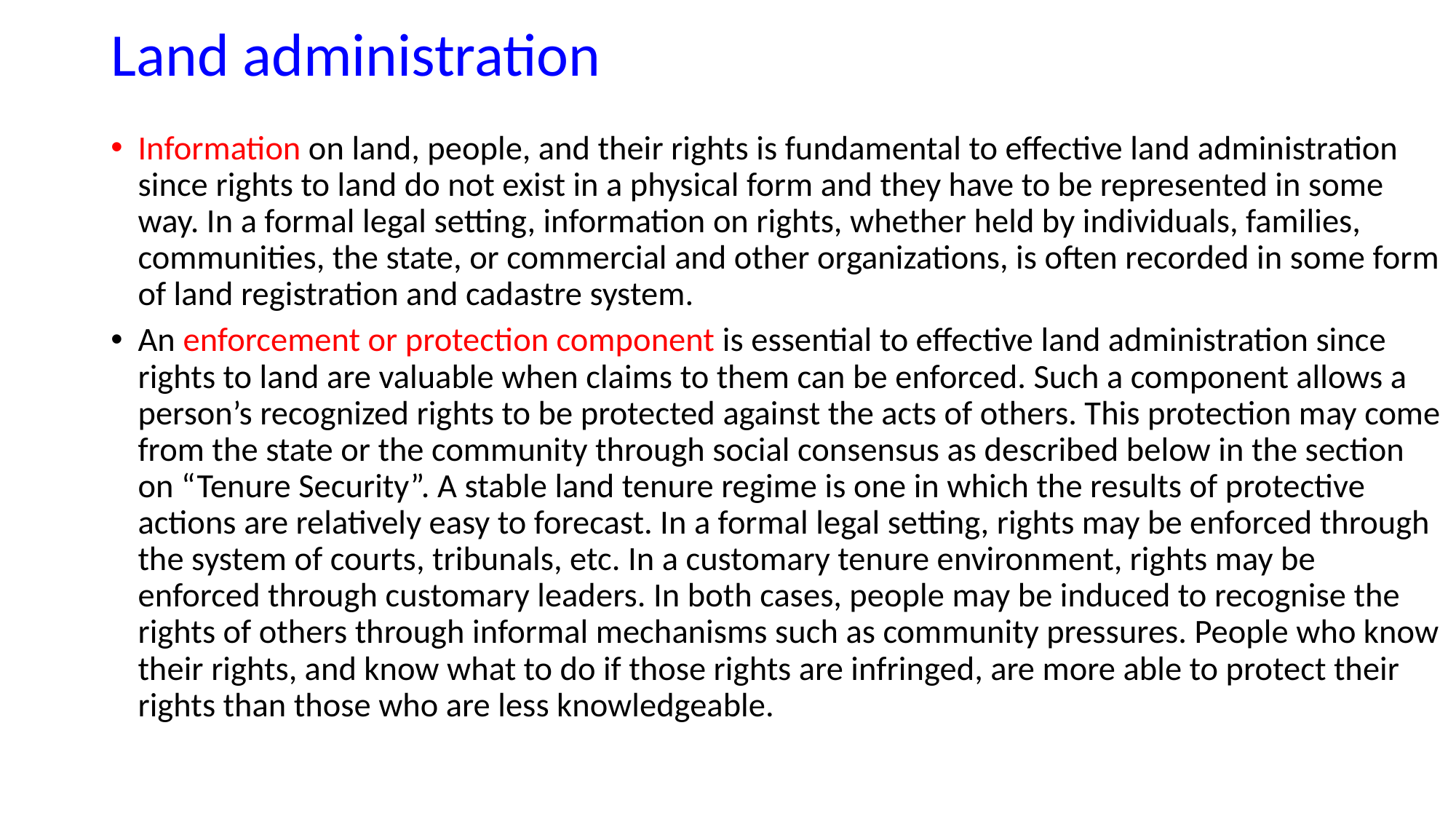

# Land administration
Information on land, people, and their rights is fundamental to effective land administration since rights to land do not exist in a physical form and they have to be represented in some way. In a formal legal setting, information on rights, whether held by individuals, families, communities, the state, or commercial and other organizations, is often recorded in some form of land registration and cadastre system.
An enforcement or protection component is essential to effective land administration since rights to land are valuable when claims to them can be enforced. Such a component allows a person’s recognized rights to be protected against the acts of others. This protection may come from the state or the community through social consensus as described below in the section on “Tenure Security”. A stable land tenure regime is one in which the results of protective actions are relatively easy to forecast. In a formal legal setting, rights may be enforced through the system of courts, tribunals, etc. In a customary tenure environment, rights may be enforced through customary leaders. In both cases, people may be induced to recognise the rights of others through informal mechanisms such as community pressures. People who know their rights, and know what to do if those rights are infringed, are more able to protect their rights than those who are less knowledgeable.